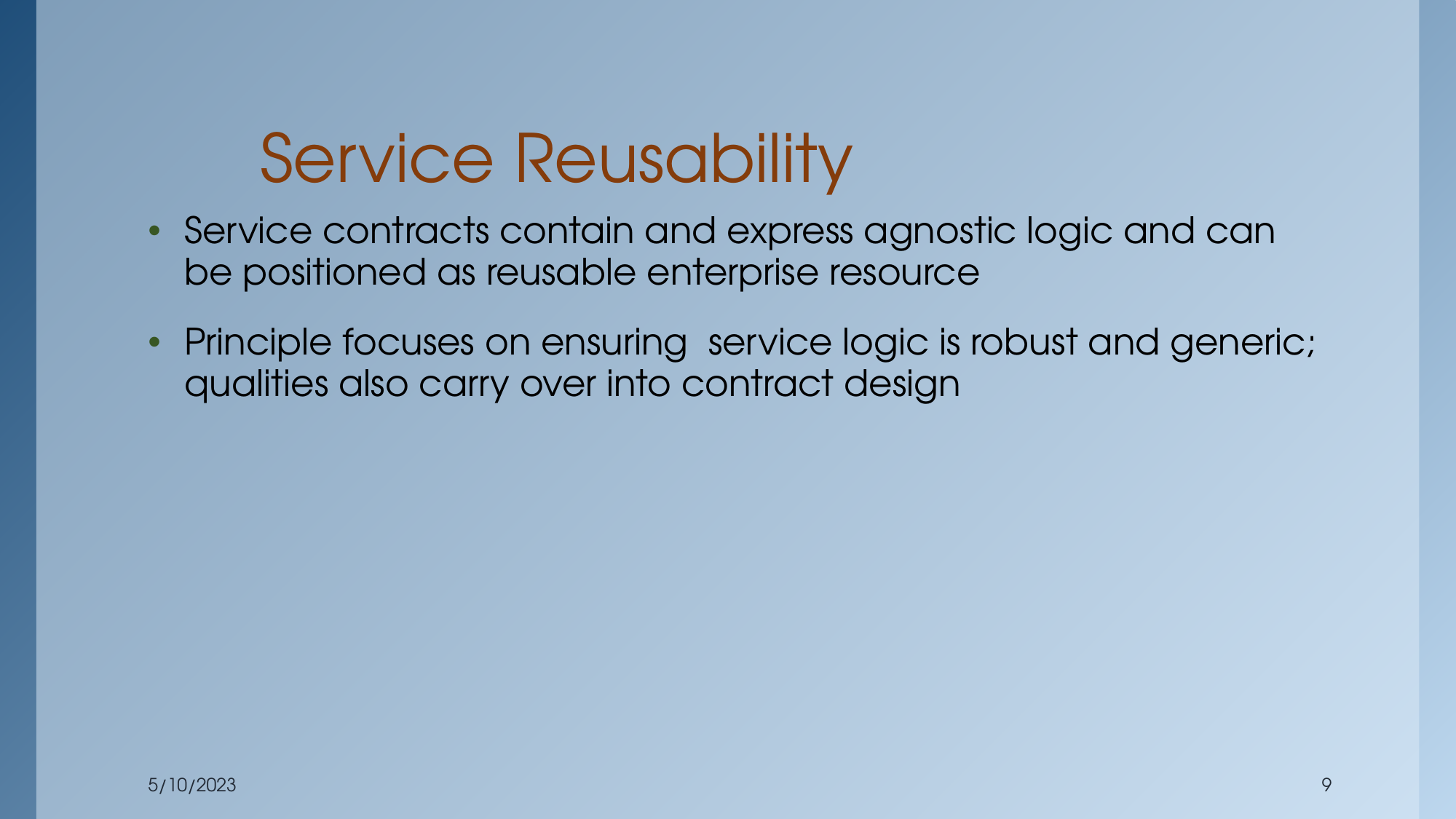

# Service Reusability
Service contracts contain and express agnostic logic and can be positioned as reusable enterprise resource
Principle focuses on ensuring  service logic is robust and generic; qualities also carry over into contract design

5/10/2023
9